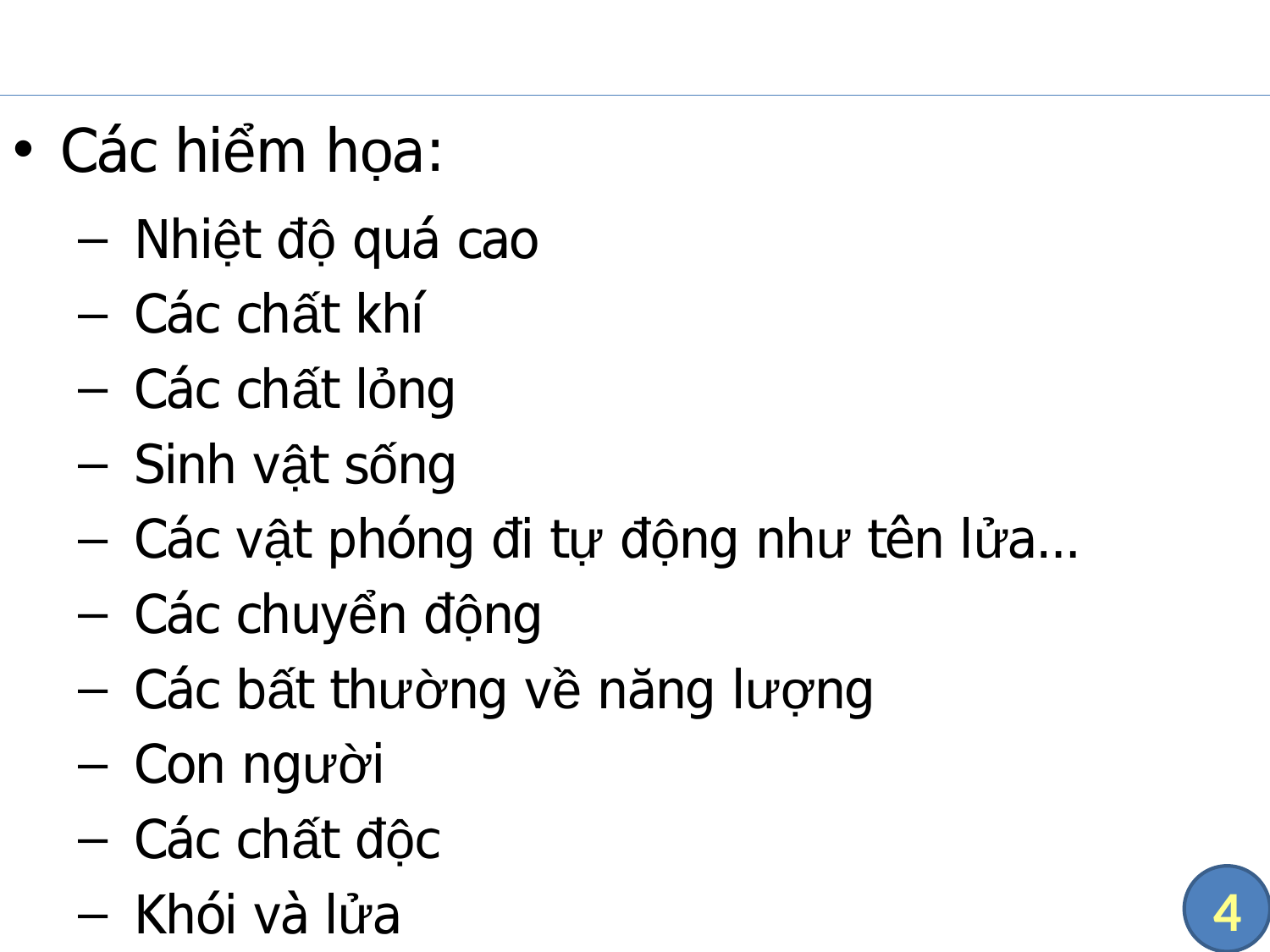

#
Các hiểm họa:
 Nhiệt độ quá cao
 Các chất khí
 Các chất lỏng
 Sinh vật sống
 Các vật phóng đi tự động như tên lửa…
 Các chuyển động
 Các bất thường về năng lượng
 Con người
 Các chất độc
 Khói và lửa
4